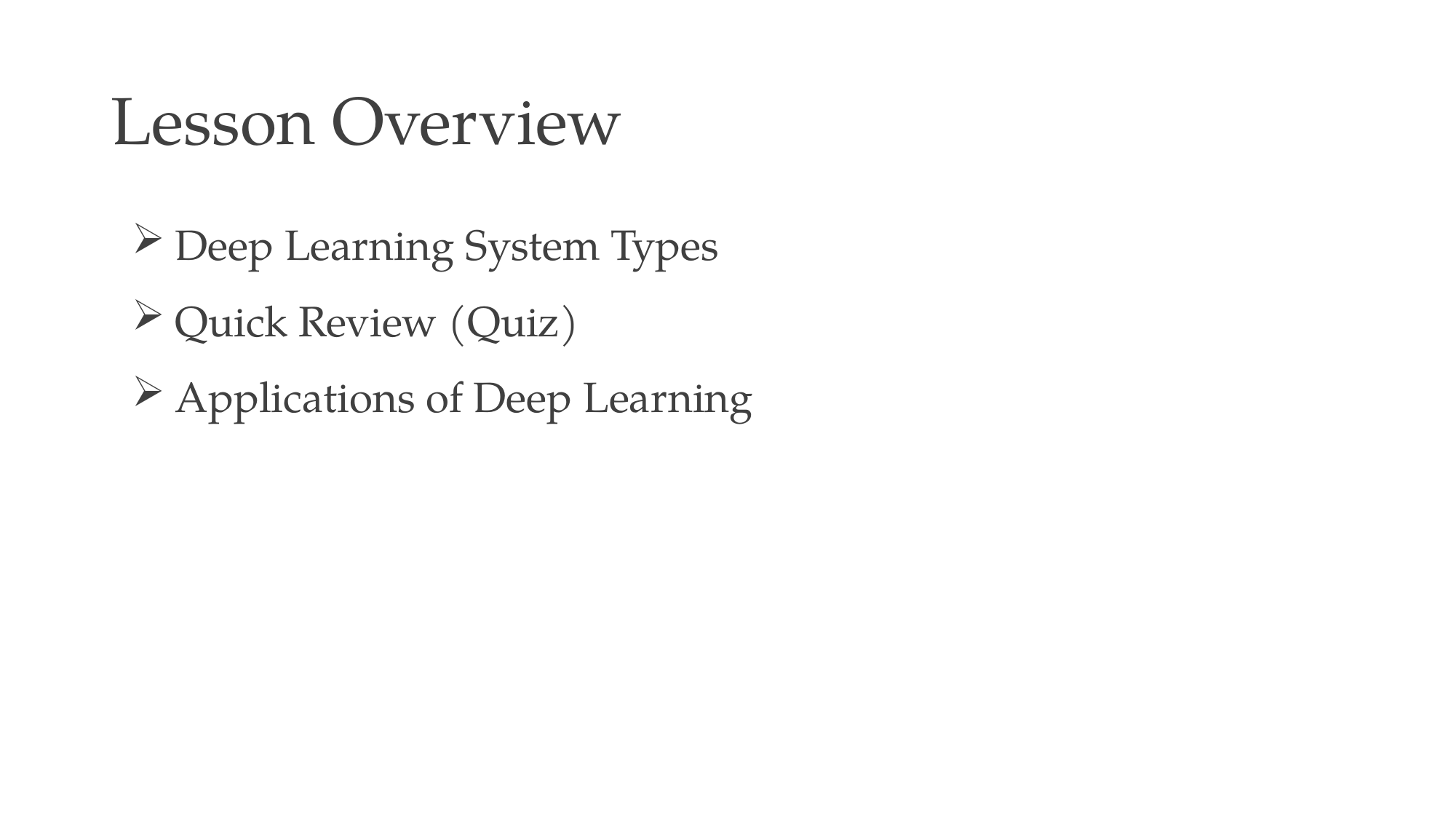

# Lesson Overview
 Deep Learning System Types
 Quick Review (Quiz)
 Applications of Deep Learning